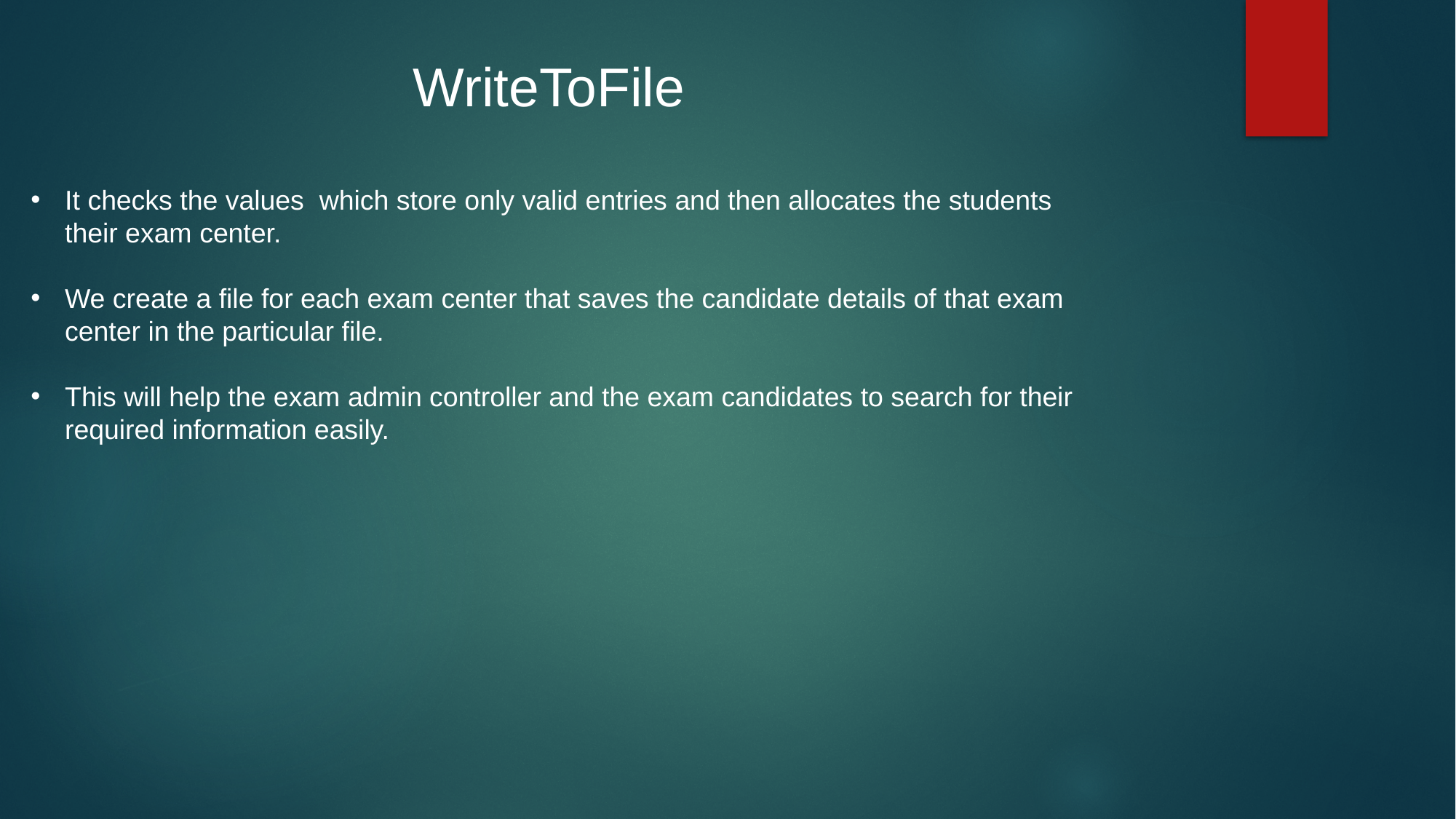

WriteToFile
It checks the values  which store only valid entries and then allocates the students their exam center.

We create a file for each exam center that saves the candidate details of that exam center in the particular file.

This will help the exam admin controller and the exam candidates to search for their required information easily.